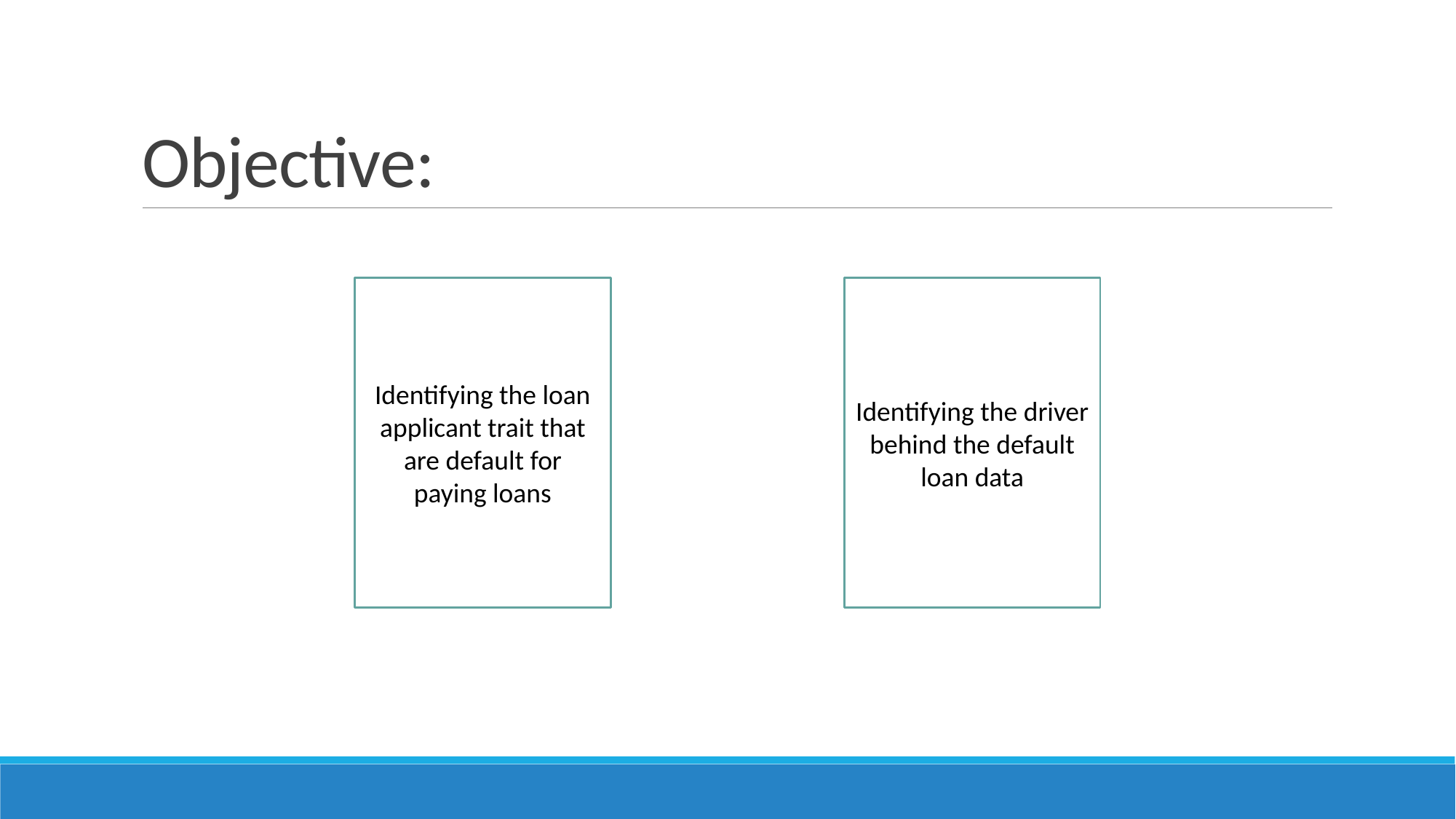

# Objective:
Identifying the loan applicant trait that are default for paying loans
Identifying the driver behind the default loan data